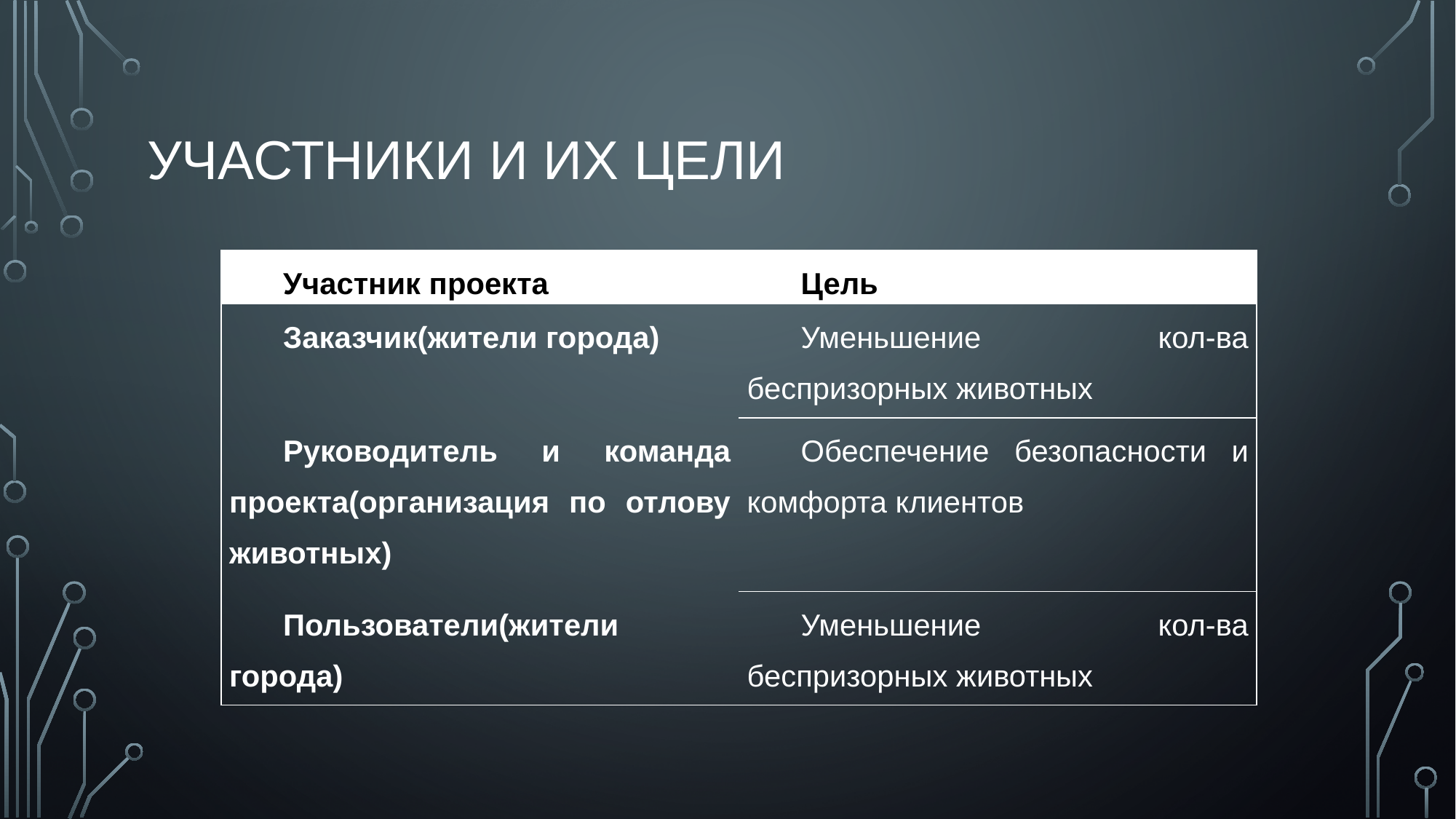

# Участники и их цели
| Участник проекта | Цель |
| --- | --- |
| Заказчик(жители города) | Уменьшение кол-ва беспризорных животных |
| Руководитель и команда проекта(организация по отлову животных) | Обеспечение безопасности и комфорта клиентов |
| Пользователи(жители города) | Уменьшение кол-ва беспризорных животных |